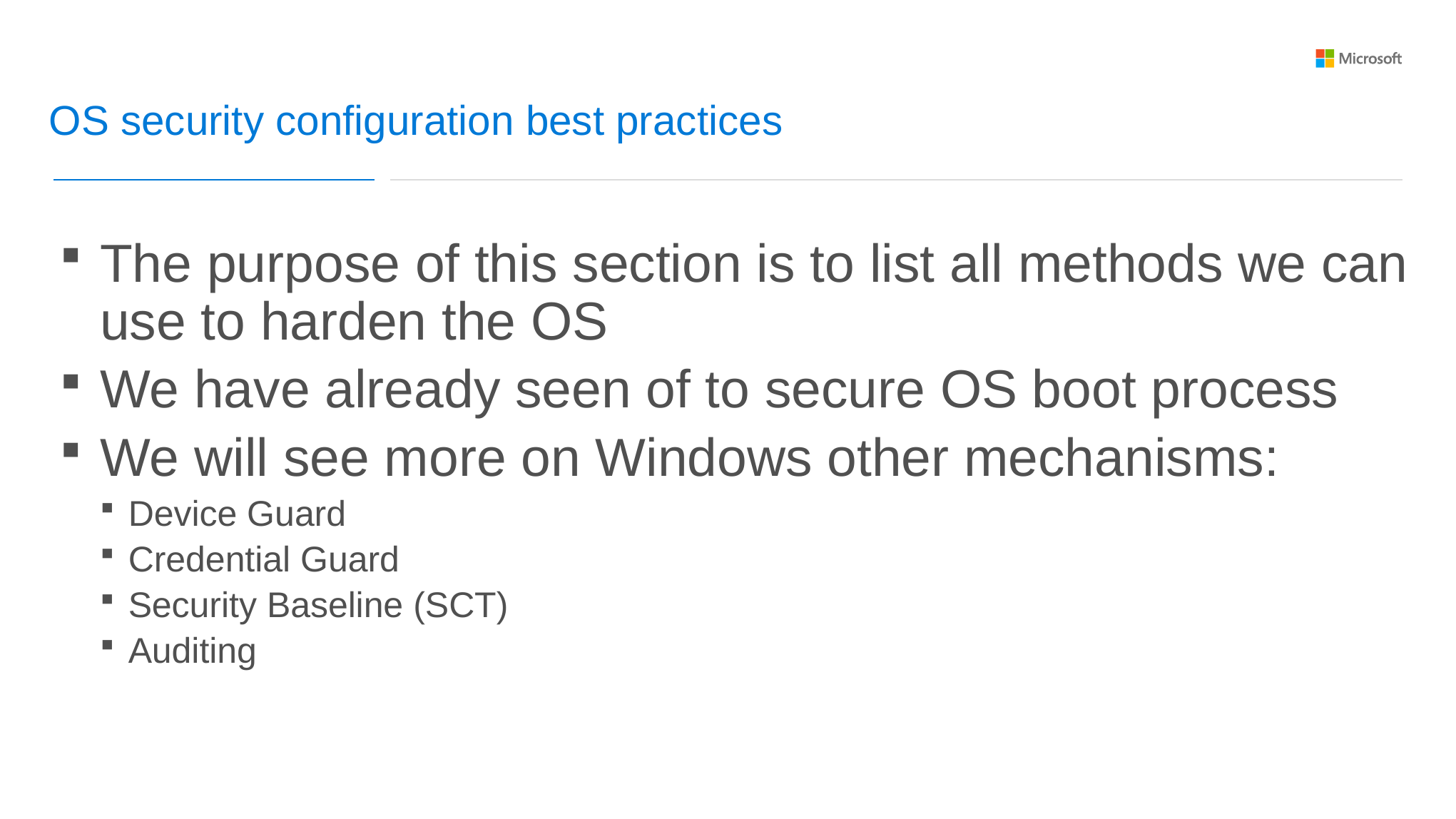

OS security configuration best practices
The purpose of this section is to list all methods we can use to harden the OS
We have already seen of to secure OS boot process
We will see more on Windows other mechanisms:
Device Guard
Credential Guard
Security Baseline (SCT)
Auditing